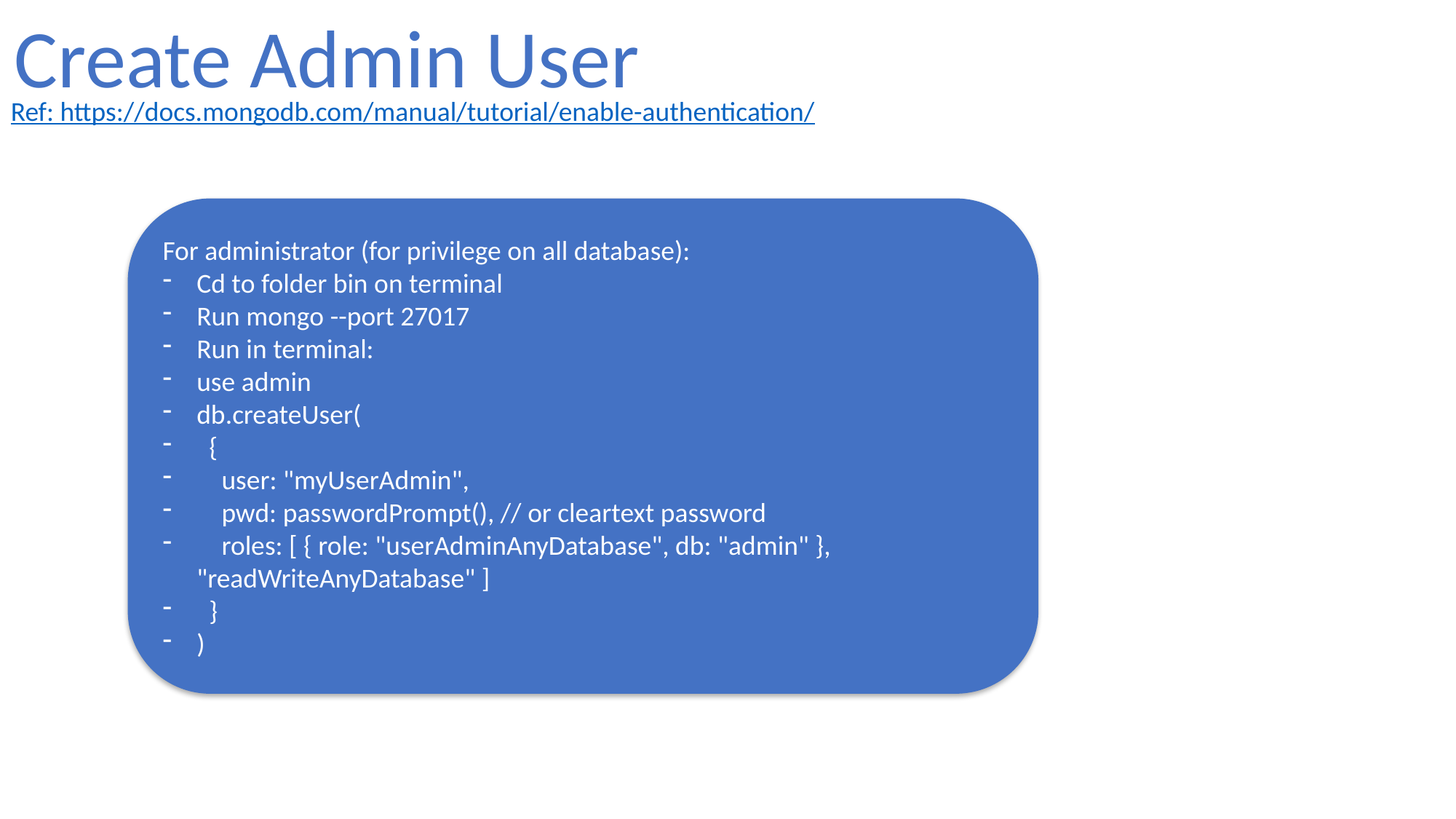

Create Admin User
Ref: https://docs.mongodb.com/manual/tutorial/enable-authentication/
For administrator (for privilege on all database):
Cd to folder bin on terminal
Run mongo --port 27017
Run in terminal:
use admin
db.createUser(
  {
    user: "myUserAdmin",
    pwd: passwordPrompt(), // or cleartext password
    roles: [ { role: "userAdminAnyDatabase", db: "admin" }, "readWriteAnyDatabase" ]
  }
)